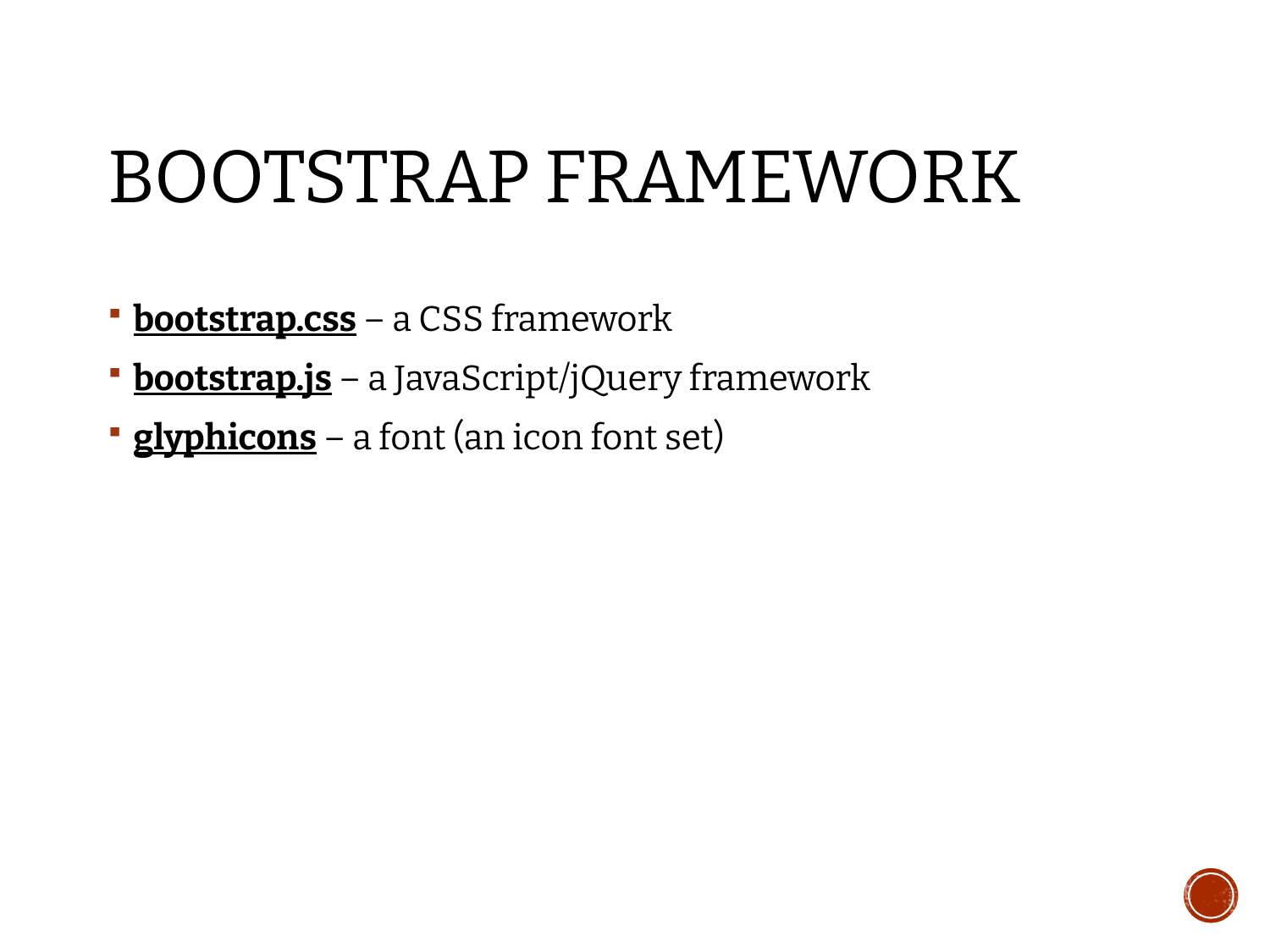

# Bootstrap framework
bootstrap.css – a CSS framework
bootstrap.js – a JavaScript/jQuery framework
glyphicons – a font (an icon font set)